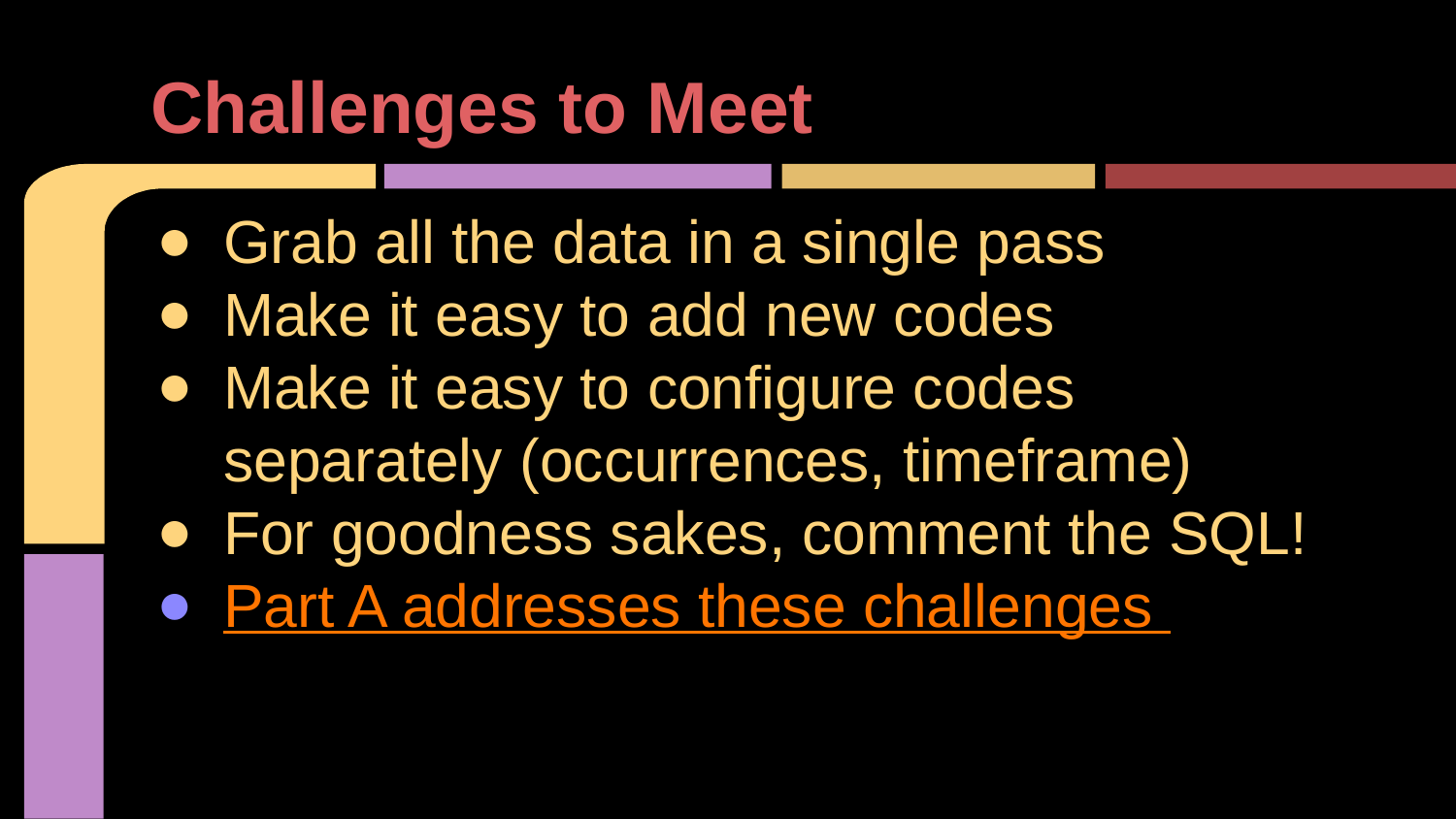

# Challenges to Meet
Grab all the data in a single pass
Make it easy to add new codes
Make it easy to configure codes separately (occurrences, timeframe)
For goodness sakes, comment the SQL!
Part A addresses these challenges